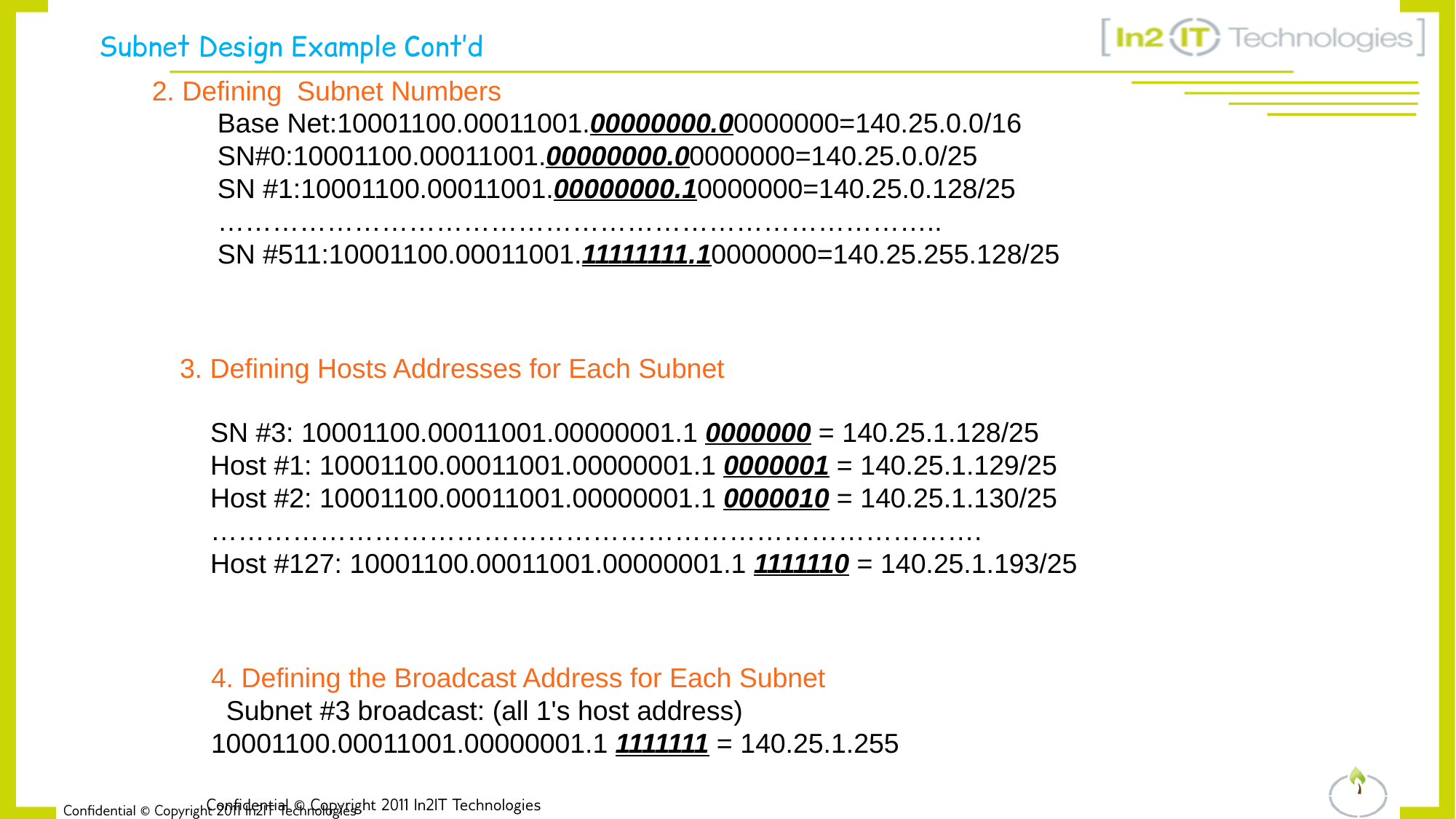

Subnet Design Example Cont’d
2. Defining  Subnet Numbers
Base Net:10001100.00011001.00000000.00000000=140.25.0.0/16
SN#0:10001100.00011001.00000000.00000000=140.25.0.0/25
SN #1:10001100.00011001.00000000.10000000=140.25.0.128/25
……………………………………………………………………..
SN #511:10001100.00011001.11111111.10000000=140.25.255.128/25
3. Defining Hosts Addresses for Each Subnet
SN #3: 10001100.00011001.00000001.1 0000000 = 140.25.1.128/25
Host #1: 10001100.00011001.00000001.1 0000001 = 140.25.1.129/25
Host #2: 10001100.00011001.00000001.1 0000010 = 140.25.1.130/25
………………………………………………………………………….
Host #127: 10001100.00011001.00000001.1 1111110 = 140.25.1.193/25
4. Defining the Broadcast Address for Each Subnet
  Subnet #3 broadcast: (all 1's host address)
10001100.00011001.00000001.1 1111111 = 140.25.1.255